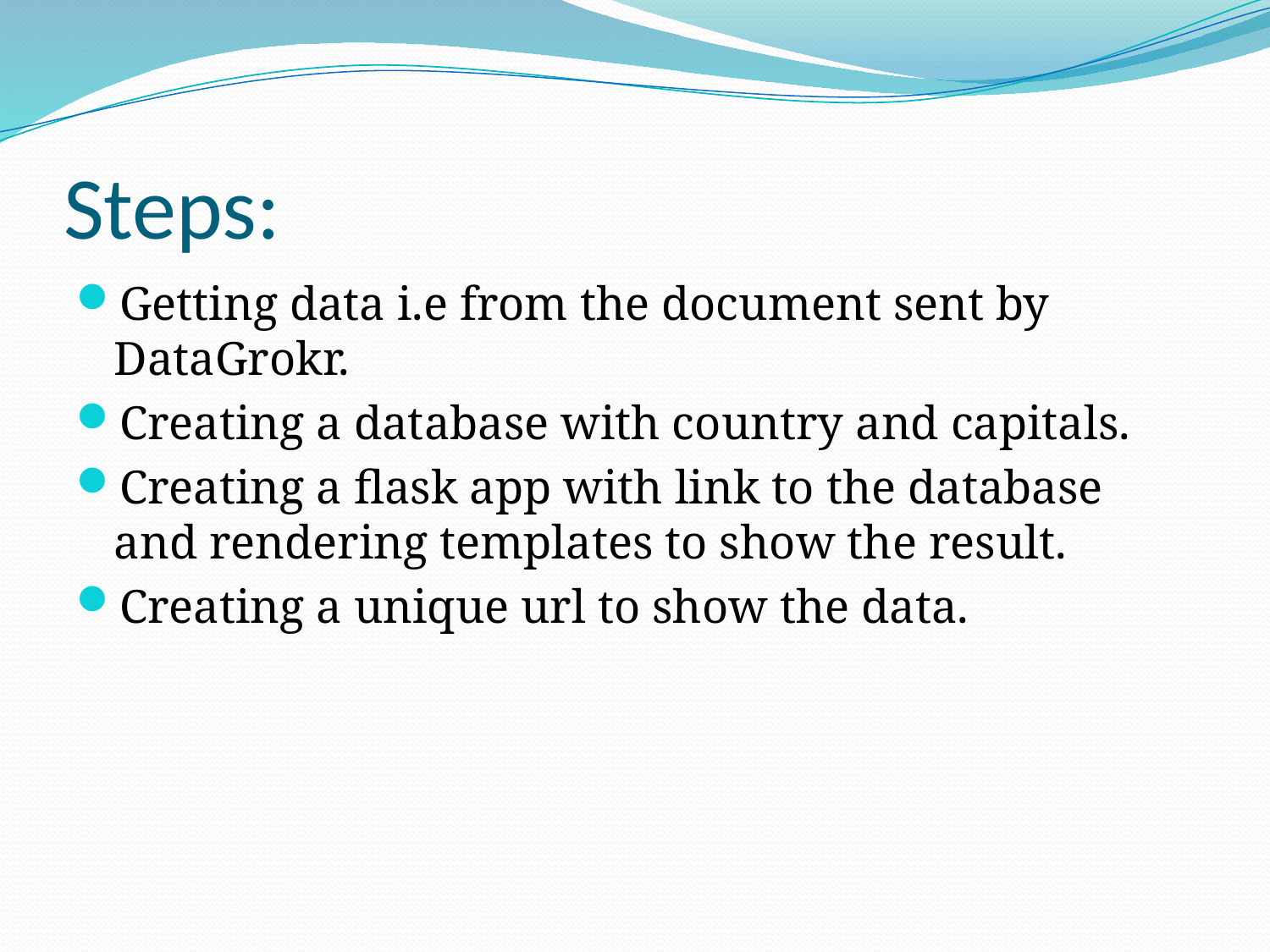

# Steps:
Getting data i.e from the document sent by DataGrokr.
Creating a database with country and capitals.
Creating a flask app with link to the database and rendering templates to show the result.
Creating a unique url to show the data.